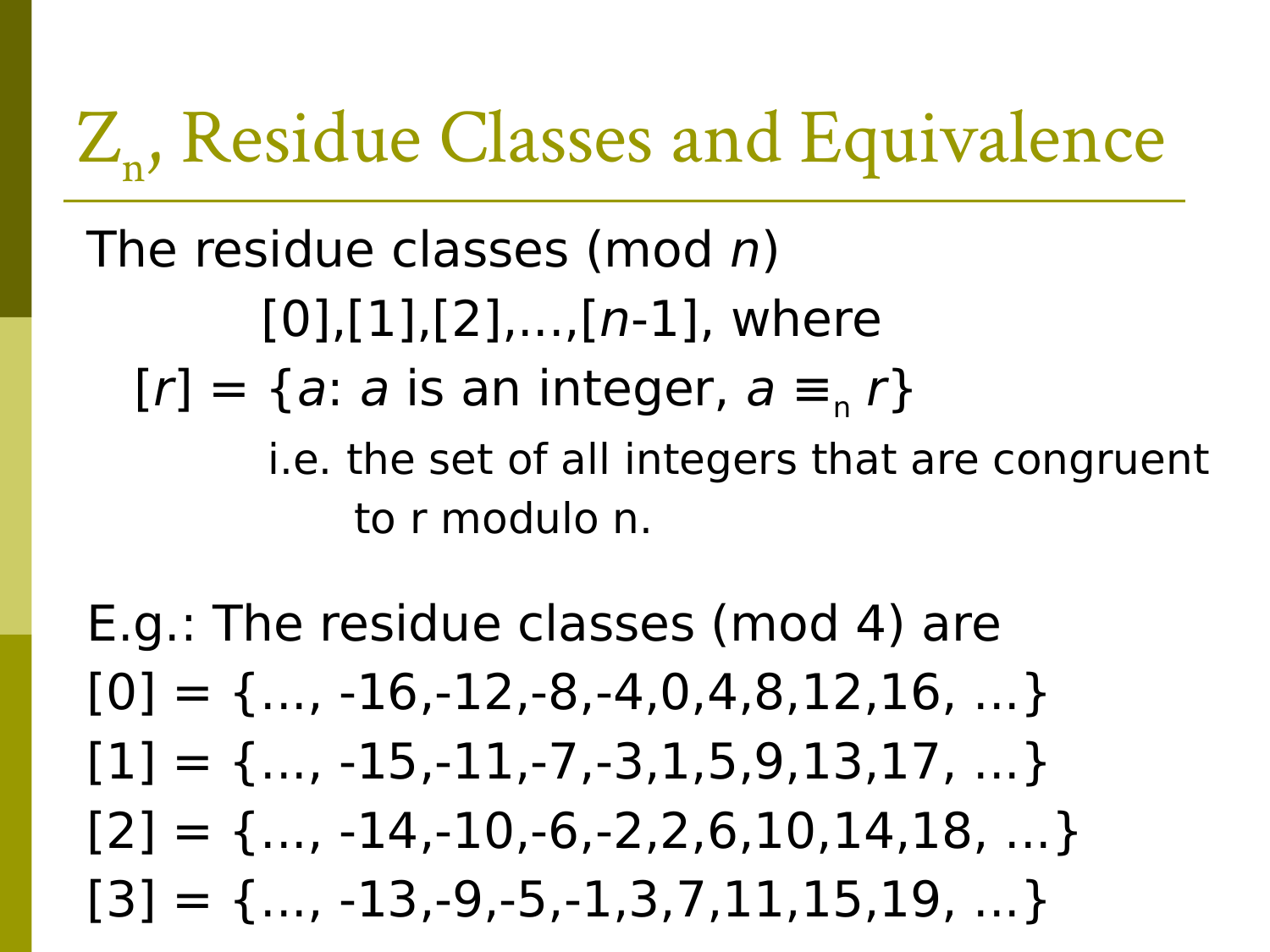

# Zn, Residue Classes and Equivalence
The residue classes (mod n)
		[0],[1],[2],...,[n-1], where
	[r] = {a: a is an integer, a ≡n r}
	    i.e. the set of all integers that are congruent
		 to r modulo n.

E.g.: The residue classes (mod 4) are
[0] = {..., -16,-12,-8,-4,0,4,8,12,16, ...}
[1] = {..., -15,-11,-7,-3,1,5,9,13,17, ...}
[2] = {..., -14,-10,-6,-2,2,6,10,14,18, ...}
[3] = {..., -13,-9,-5,-1,3,7,11,15,19, ...}